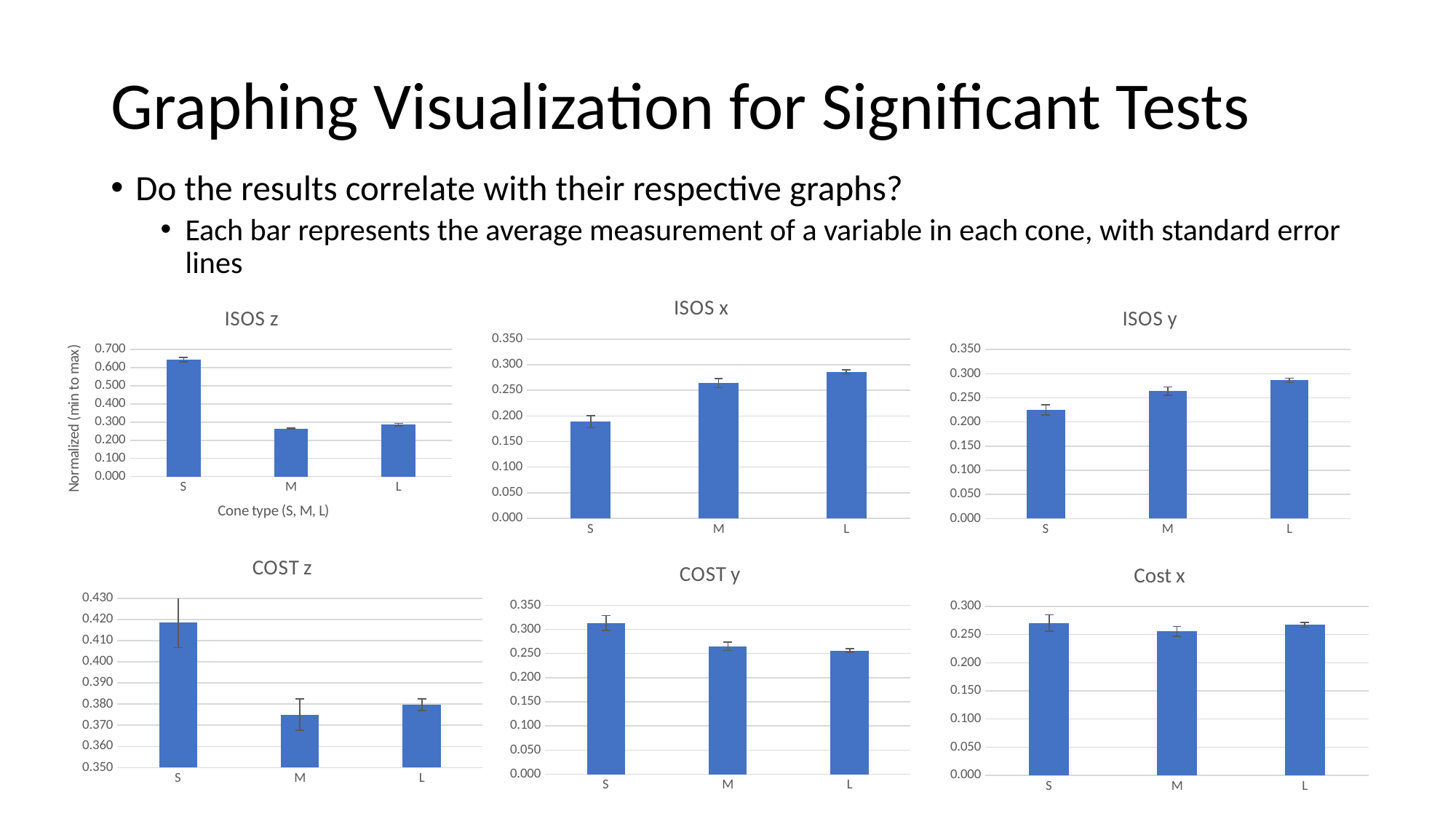

# Graphing Visualization for Significant Tests
Do the results correlate with their respective graphs?
Each bar represents the average measurement of a variable in each cone, with standard error lines

### Chart:

| Category |  |
|---|---|
| S | 0.1885586106244503 |
| M | 0.26420322395087936 |
| L | 0.2863477441487513 |

### Chart:

| Category |  |
|---|---|
| S | 0.6450871532766953 |
| M | 0.26420322395087936 |
| L | 0.2863477441487513 |

### Chart:

| Category |  |
|---|---|
| S | 0.22504173834899566 |
| M | 0.26420322395087936 |
| L | 0.2863477441487513 |

### Chart:

| Category |  |
|---|---|
| S | 0.4185312869913297 |
| M | 0.3750567752561575 |
| L | 0.37973018779032686 |

### Chart:

| Category |  |
|---|---|
| S | 0.3129287192824549 |
| M | 0.26486194974460603 |
| L | 0.2561322273827896 |

### Chart:

| Category |  |
|---|---|
| S | 0.2705167016002663 |
| M | 0.25544811559091446 |
| L | 0.26750365104338625 |